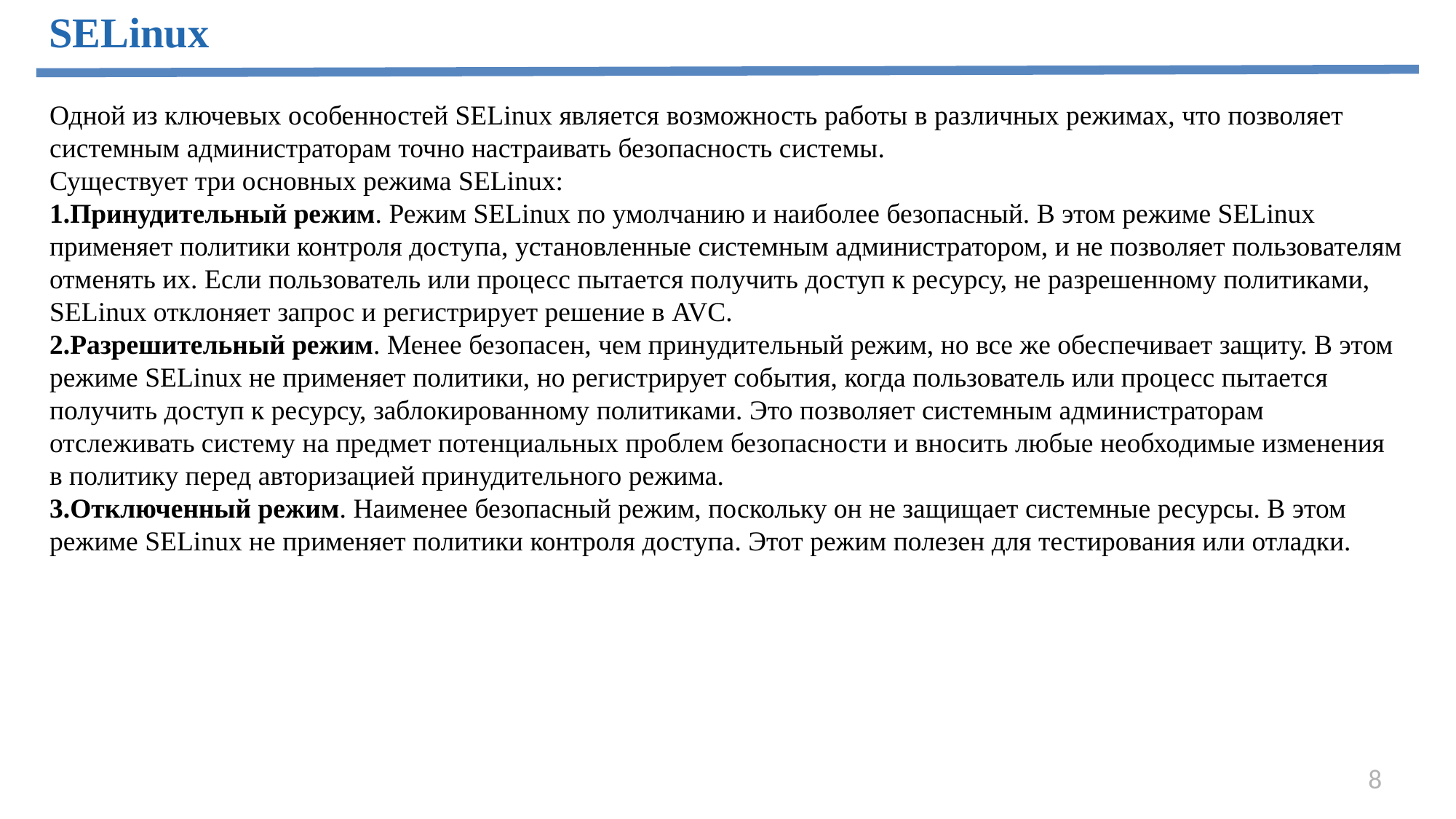

SELinux

Одной из ключевых особенностей SELinux является возможность работы в различных режимах, что позволяет системным администраторам точно настраивать безопасность системы.
Существует три основных режима SELinux:
Принудительный режим. Режим SELinux по умолчанию и наиболее безопасный. В этом режиме SELinux применяет политики контроля доступа, установленные системным администратором, и не позволяет пользователям отменять их. Если пользователь или процесс пытается получить доступ к ресурсу, не разрешенному политиками, SELinux отклоняет запрос и регистрирует решение в AVC.
Разрешительный режим. Менее безопасен, чем принудительный режим, но все же обеспечивает защиту. В этом режиме SELinux не применяет политики, но регистрирует события, когда пользователь или процесс пытается получить доступ к ресурсу, заблокированному политиками. Это позволяет системным администраторам отслеживать систему на предмет потенциальных проблем безопасности и вносить любые необходимые изменения в политику перед авторизацией принудительного режима.
Отключенный режим. Наименее безопасный режим, поскольку он не защищает системные ресурсы. В этом режиме SELinux не применяет политики контроля доступа. Этот режим полезен для тестирования или отладки.

8